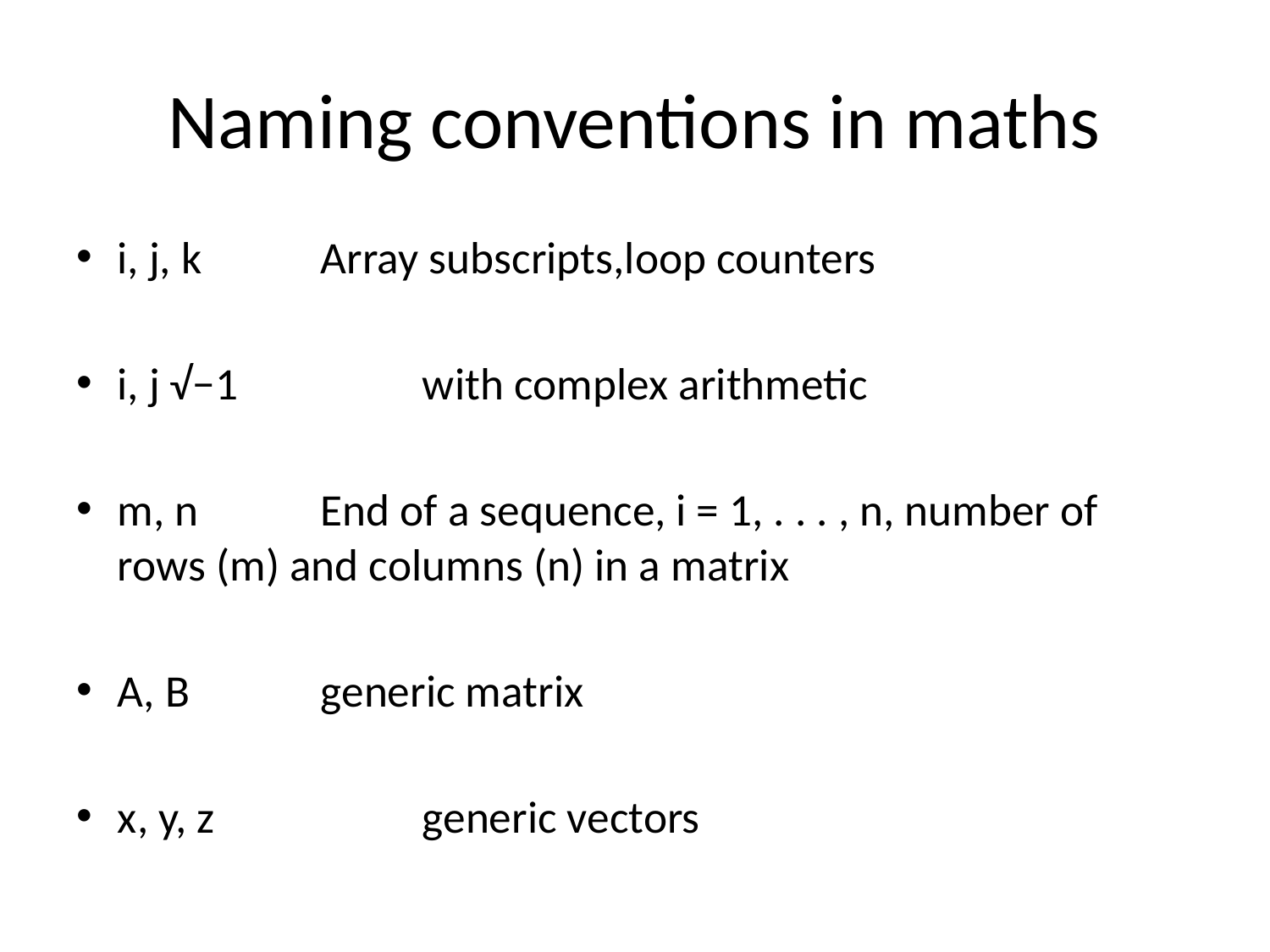

# Naming conventions in maths
i, j, k 		Array subscripts,loop counters

i, j √−1 		with complex arithmetic

m, n 		End of a sequence, i = 1, . . . , n, number of rows (m) and columns (n) in a matrix

A, B 		generic matrix

x, y, z 		generic vectors